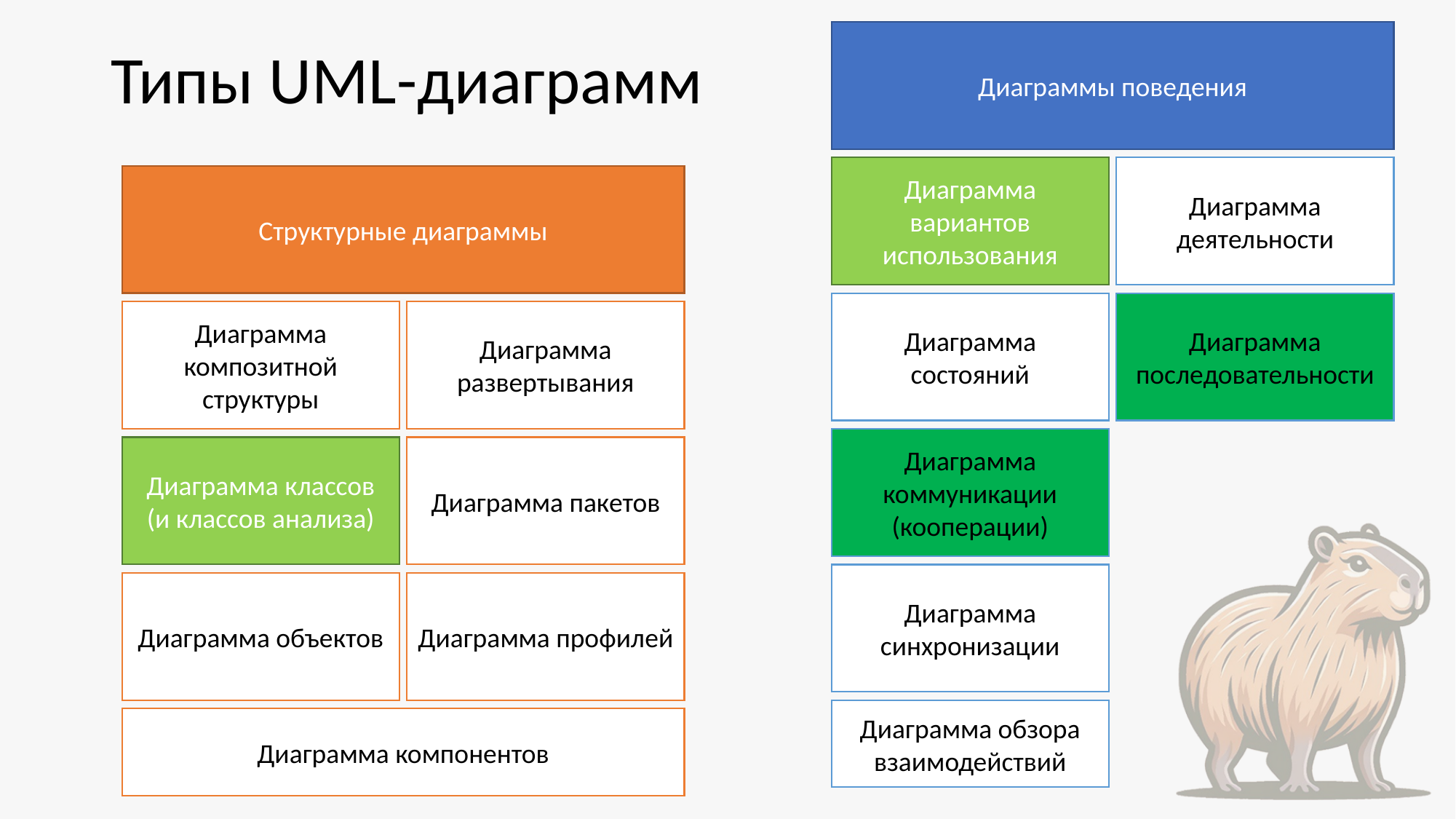

# Типы UML-диаграмм
Диаграммы поведения
Диаграмма вариантов использования
Диаграмма деятельности
Структурные диаграммы
Диаграмма состояний
Диаграмма последовательности
Диаграмма композитной структуры
Диаграмма развертывания
Диаграмма коммуникации (кооперации)
Диаграмма классов (и классов анализа)
Диаграмма пакетов
Диаграмма синхронизации
Диаграмма объектов
Диаграмма профилей
Диаграмма обзора взаимодействий
Диаграмма компонентов